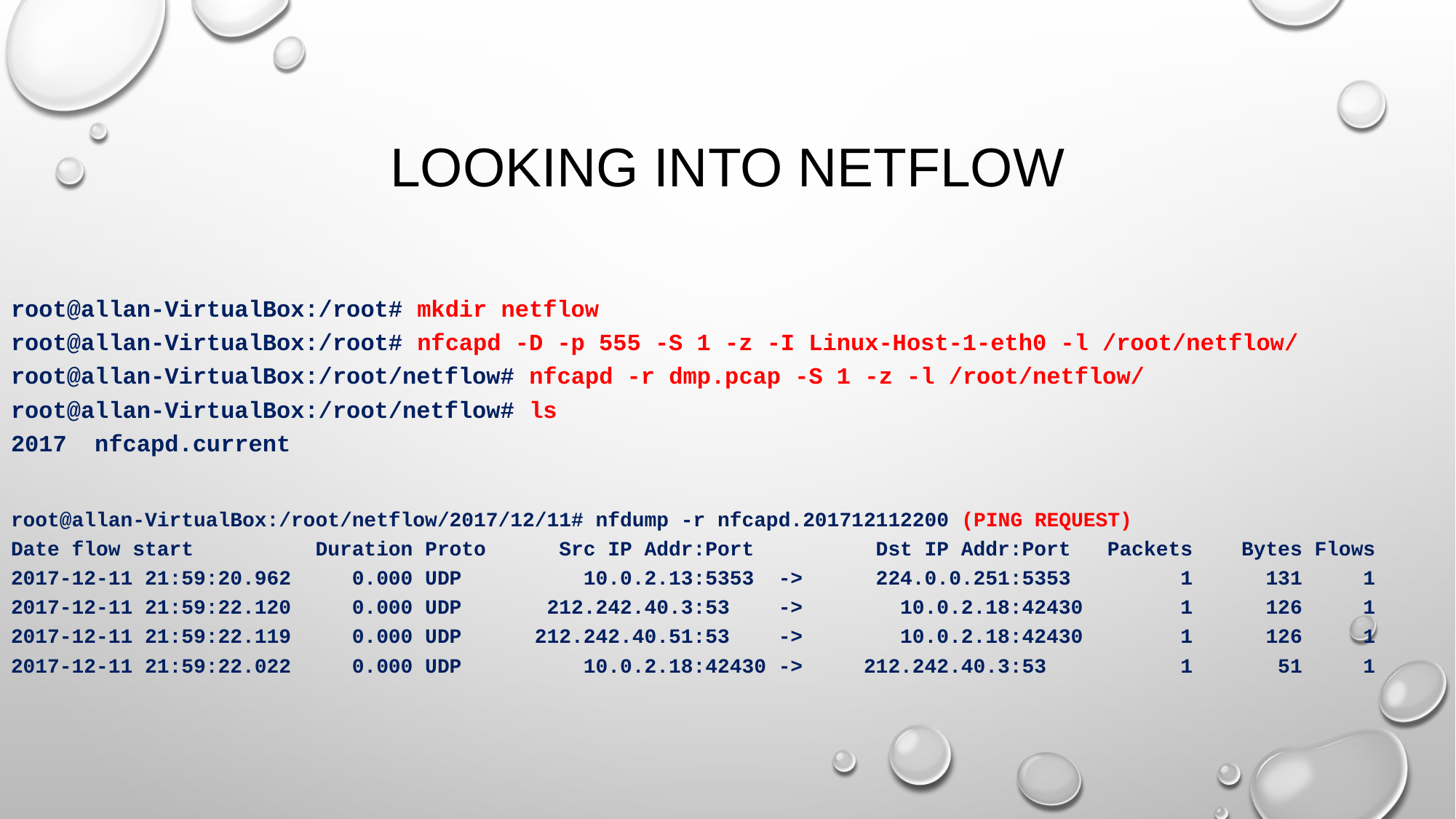

# Looking into netflow
root@allan-VirtualBox:/root# mkdir netflow
root@allan-VirtualBox:/root# nfcapd -D -p 555 -S 1 -z -I Linux-Host-1-eth0 -l /root/netflow/
root@allan-VirtualBox:/root/netflow# nfcapd -r dmp.pcap -S 1 -z -l /root/netflow/
root@allan-VirtualBox:/root/netflow# ls
2017  nfcapd.current

root@allan-VirtualBox:/root/netflow/2017/12/11# nfdump -r nfcapd.201712112200 (PING REQUEST)
Date flow start          Duration Proto      Src IP Addr:Port          Dst IP Addr:Port   Packets    Bytes Flows
2017-12-11 21:59:20.962     0.000 UDP          10.0.2.13:5353  ->      224.0.0.251:5353         1      131     1
2017-12-11 21:59:22.120     0.000 UDP       212.242.40.3:53    ->        10.0.2.18:42430        1      126     1
2017-12-11 21:59:22.119     0.000 UDP      212.242.40.51:53    ->        10.0.2.18:42430        1      126     1
2017-12-11 21:59:22.022     0.000 UDP          10.0.2.18:42430 ->     212.242.40.3:53           1       51     1